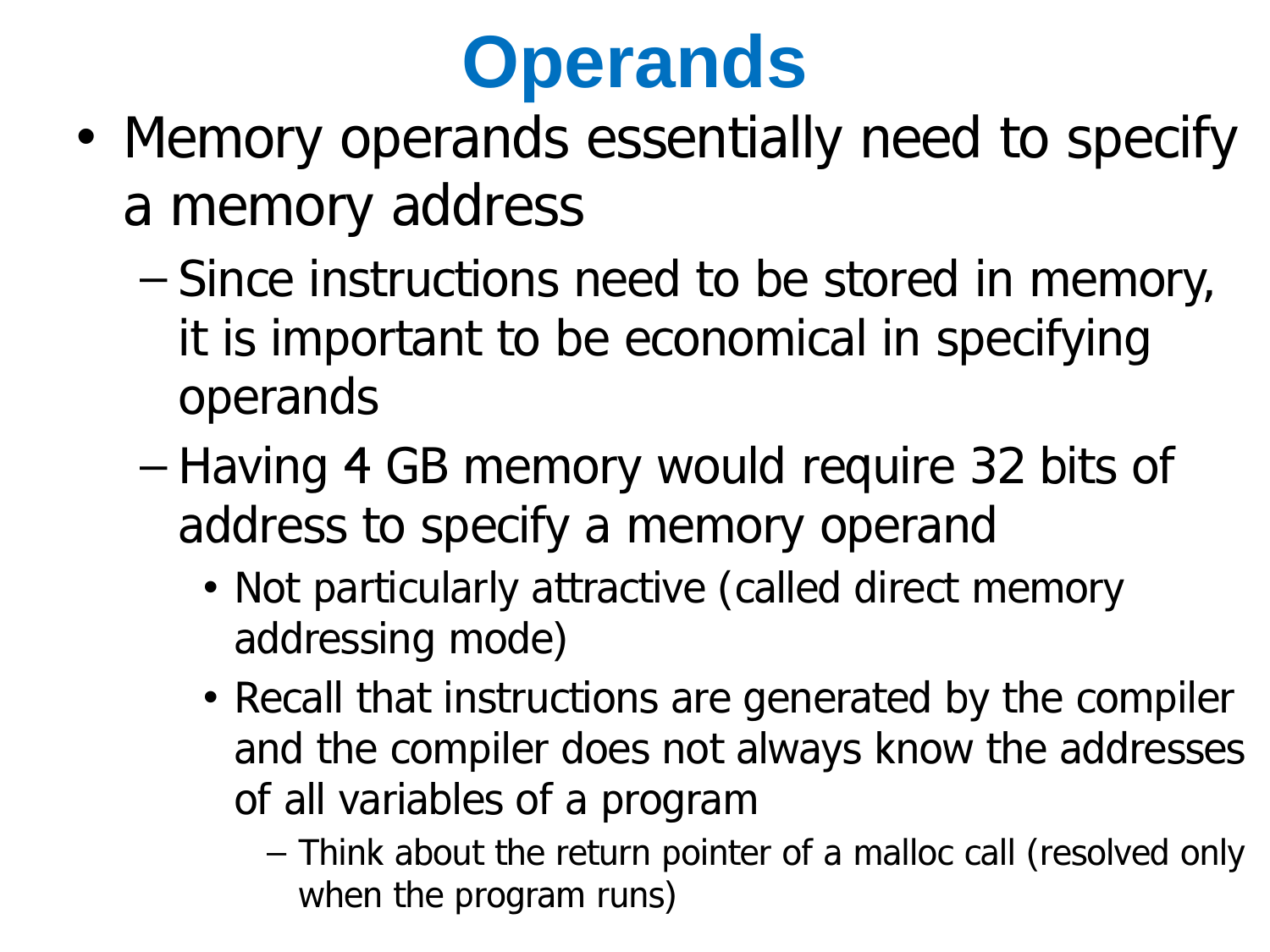

# Operands
Memory operands essentially need to specify a memory address
Since instructions need to be stored in memory, it is important to be economical in specifying operands
Having 4 GB memory would require 32 bits of address to specify a memory operand
Not particularly attractive (called direct memory addressing mode)
Recall that instructions are generated by the compiler and the compiler does not always know the addresses of all variables of a program
Think about the return pointer of a malloc call (resolved only when the program runs)